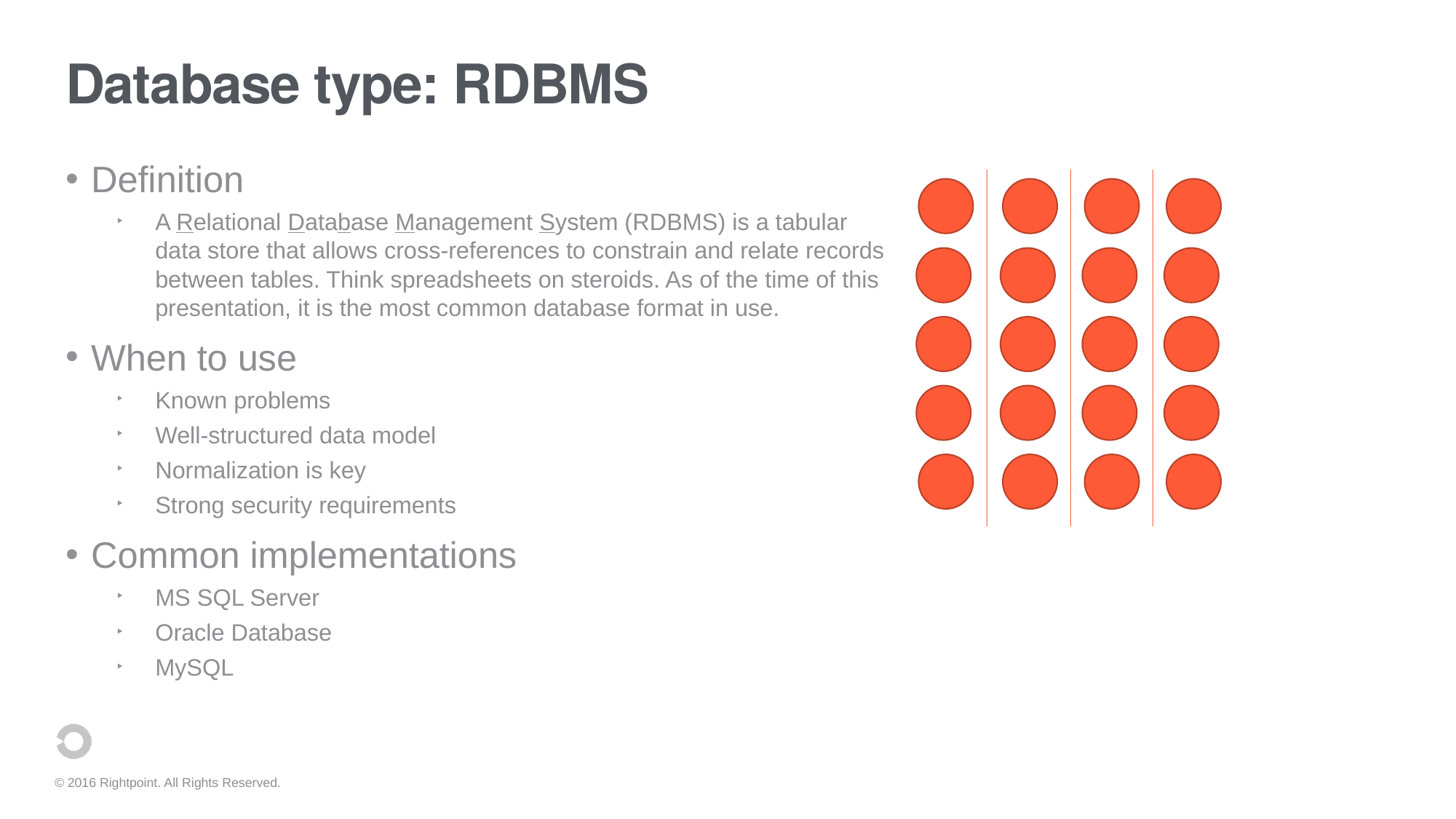

# Database type: RDBMS
Definition
A Relational Database Management System (RDBMS) is a tabular data store that allows cross-references to constrain and relate records between tables. Think spreadsheets on steroids. As of the time of this presentation, it is the most common database format in use.
When to use
Known problems
Well-structured data model
Normalization is key
Strong security requirements
Common implementations
MS SQL Server
Oracle Database
MySQL